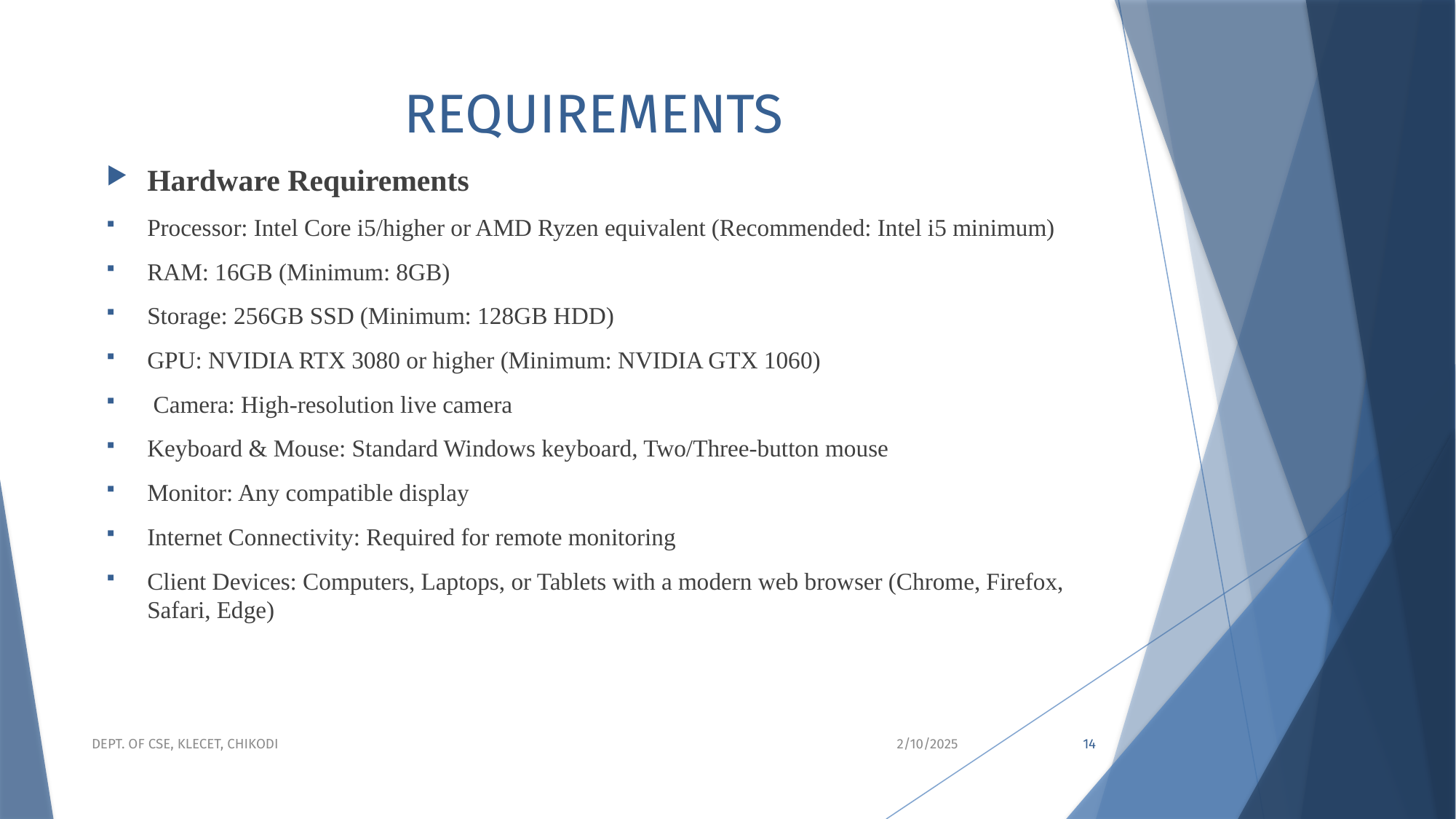

# REQUIREMENTS
Hardware Requirements
Processor: Intel Core i5/higher or AMD Ryzen equivalent (Recommended: Intel i5 minimum)
RAM: 16GB (Minimum: 8GB)
Storage: 256GB SSD (Minimum: 128GB HDD)
GPU: NVIDIA RTX 3080 or higher (Minimum: NVIDIA GTX 1060)
 Camera: High-resolution live camera
Keyboard & Mouse: Standard Windows keyboard, Two/Three-button mouse
Monitor: Any compatible display
Internet Connectivity: Required for remote monitoring
Client Devices: Computers, Laptops, or Tablets with a modern web browser (Chrome, Firefox, Safari, Edge)
DEPT. OF CSE, KLECET, CHIKODI
2/10/2025
14